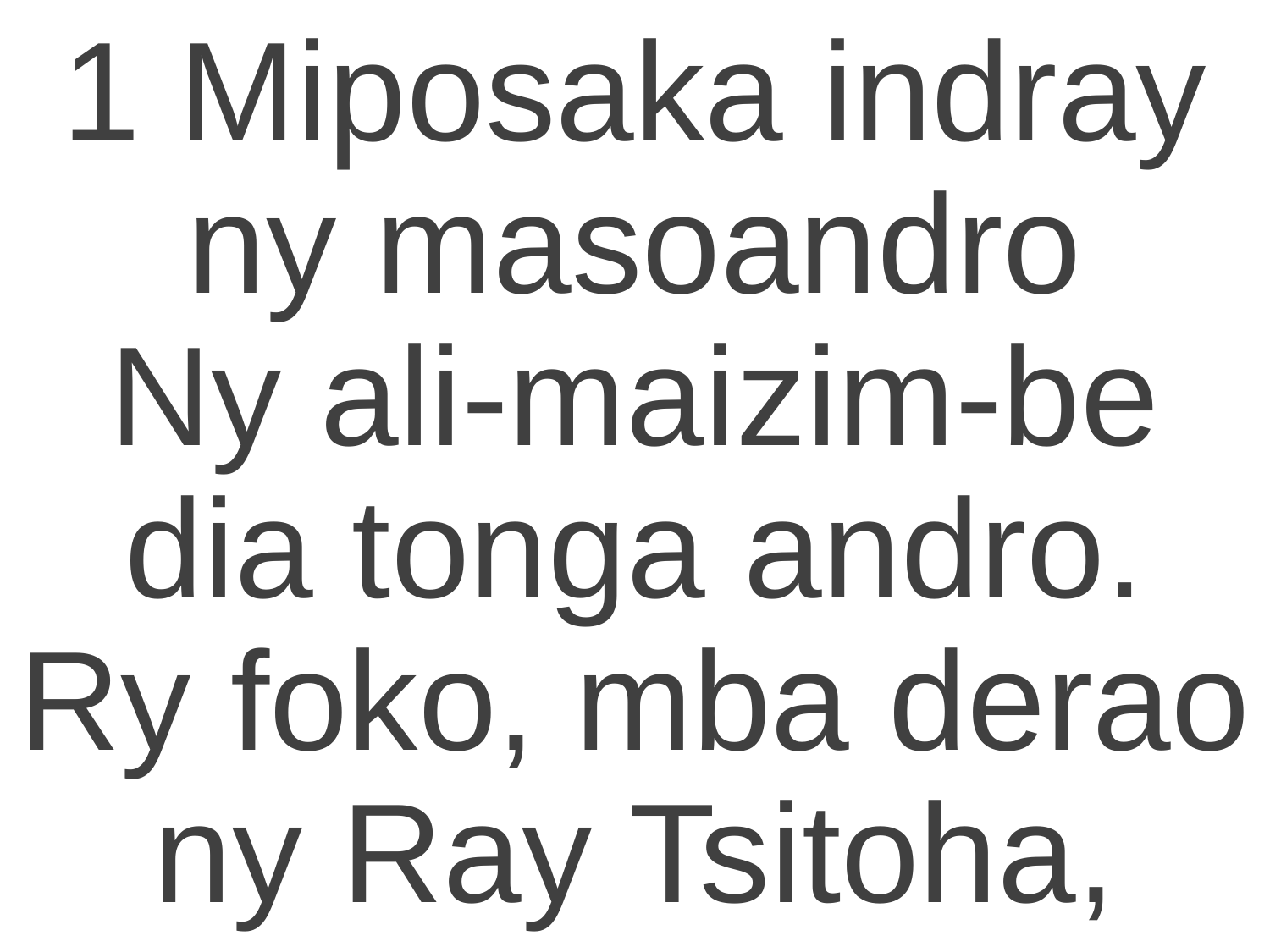

1 Miposaka indray ny masoandro
Ny ali-maizim-be dia tonga andro.
Ry foko, mba derao ny Ray Tsitoha,